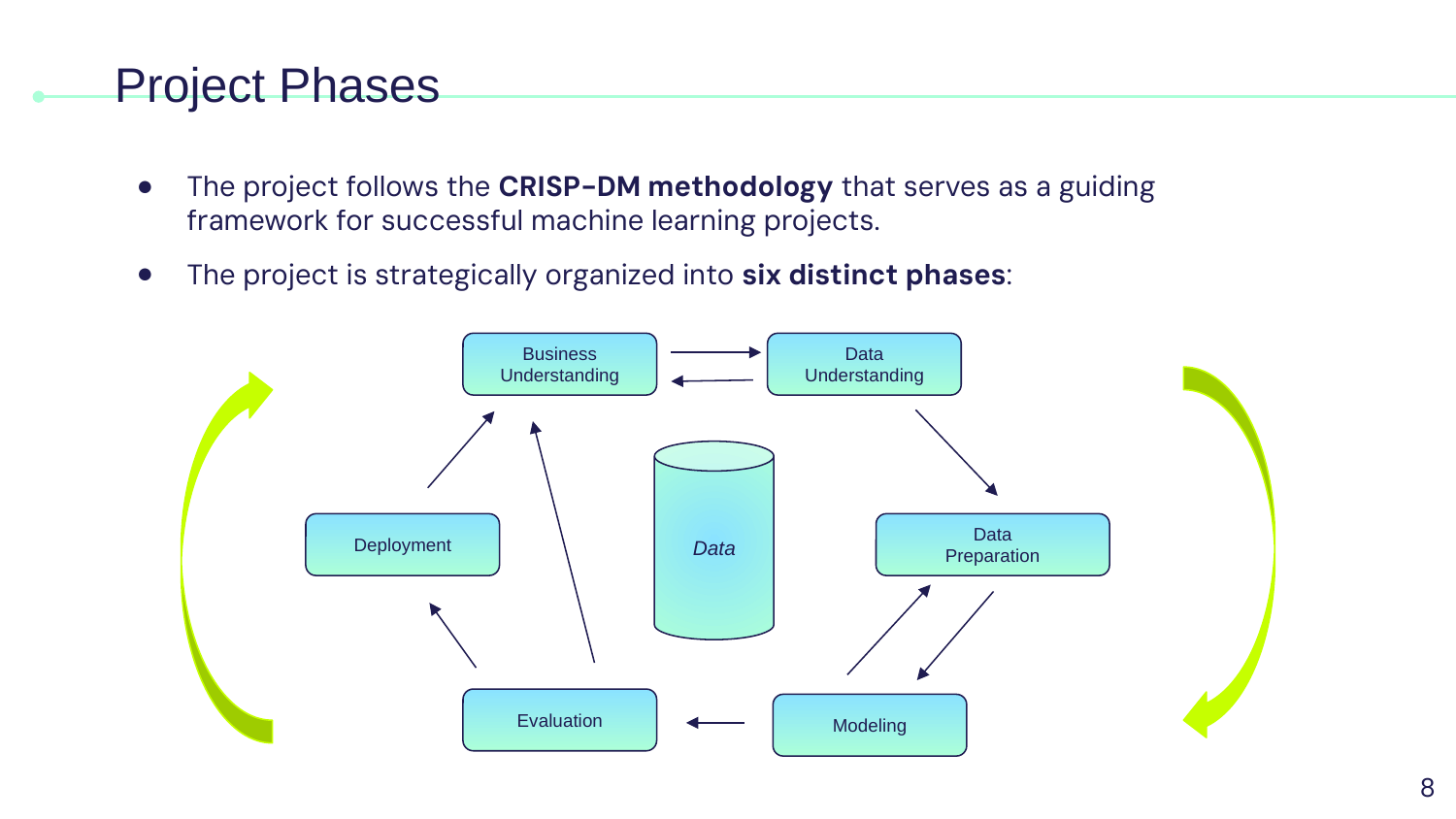

# Project Phases

The project follows the CRISP-DM methodology that serves as a guiding framework for successful machine learning projects.
The project is strategically organized into six distinct phases:
Business Understanding
Data
Understanding

Data
Deployment
Data
Preparation
Evaluation
Modeling
8